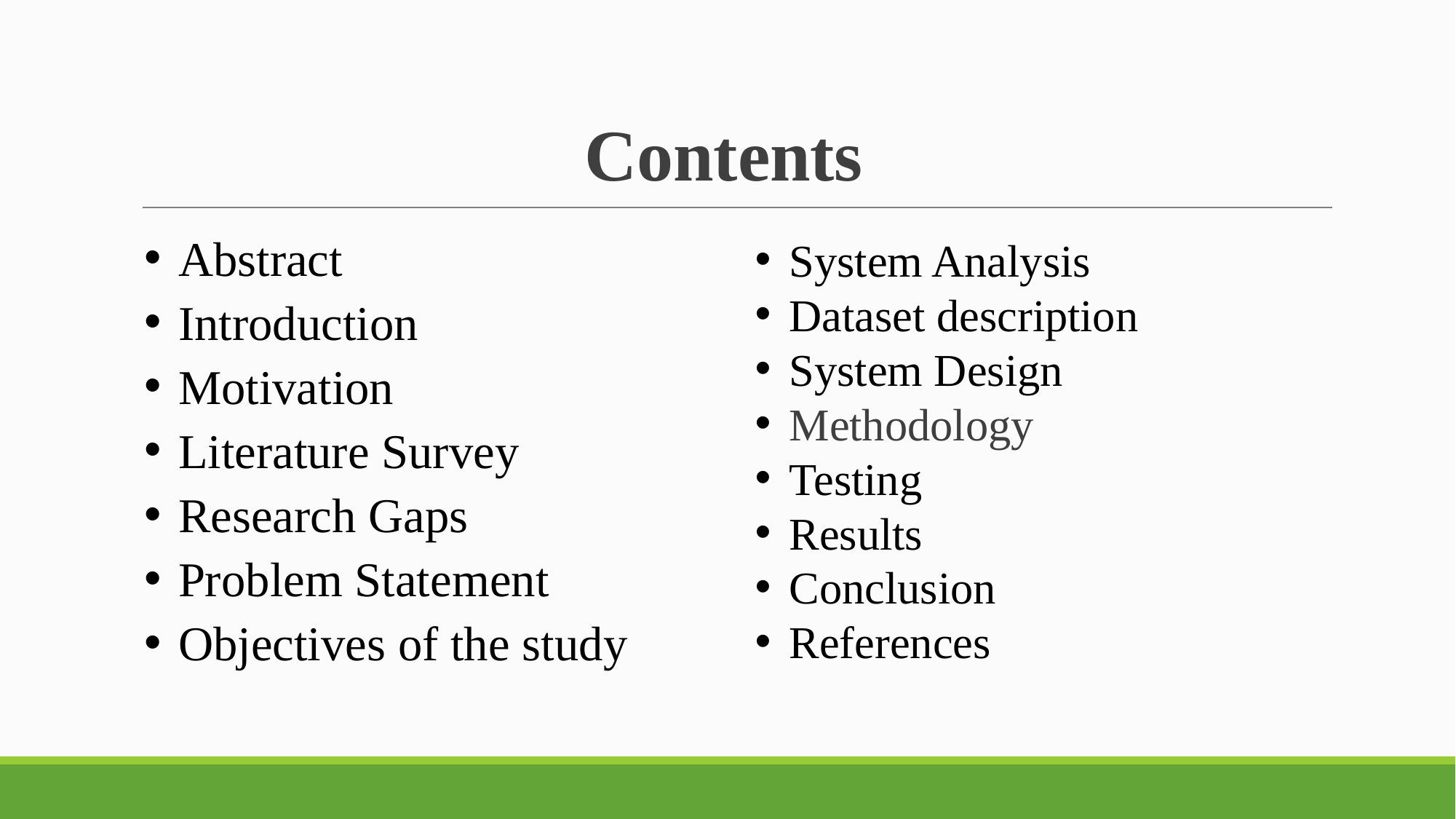

# Contents
Abstract
Introduction
Motivation
Literature Survey
Research Gaps
Problem Statement
Objectives of the study
System Analysis
Dataset description
System Design
Methodology
Testing
Results
Conclusion
References